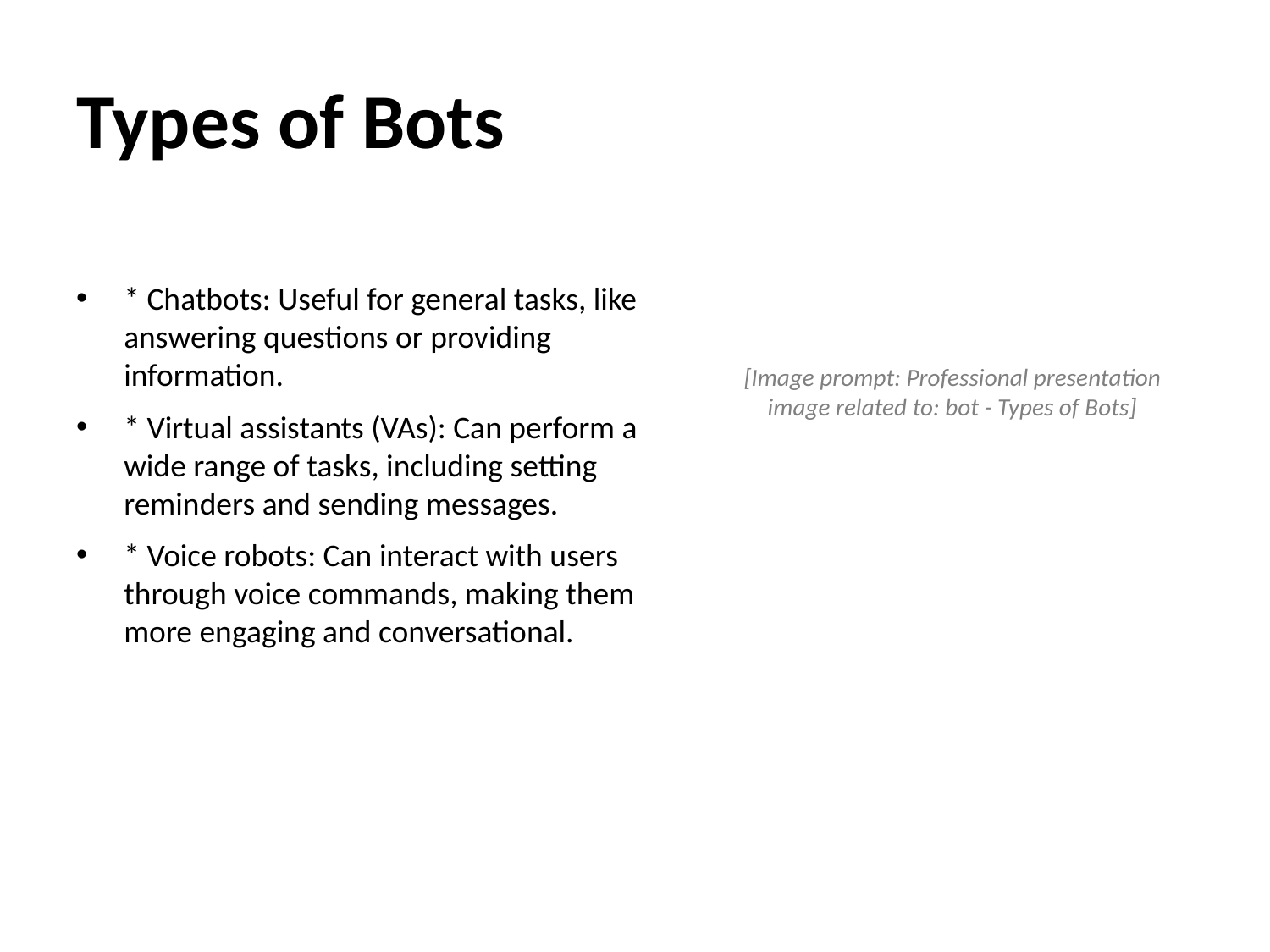

# Types of Bots

* Chatbots: Useful for general tasks, like answering questions or providing information.
* Virtual assistants (VAs): Can perform a wide range of tasks, including setting reminders and sending messages.
* Voice robots: Can interact with users through voice commands, making them more engaging and conversational.

[Image prompt: Professional presentation image related to: bot - Types of Bots]